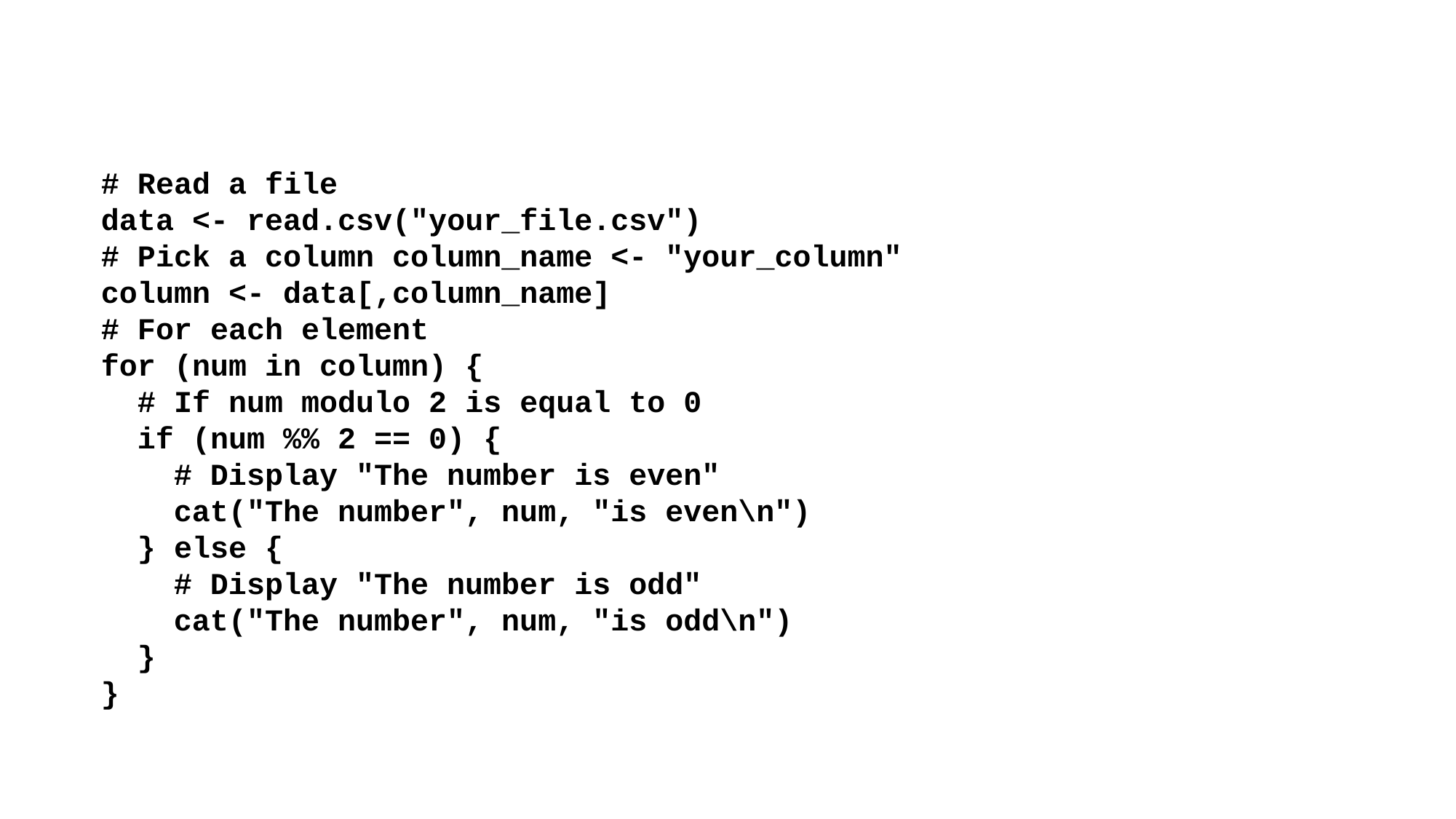

# Read a file
data <- read.csv("your_file.csv")
# Pick a column column_name <- "your_column"
column <- data[,column_name]
# For each element
for (num in column) {
  # If num modulo 2 is equal to 0
  if (num %% 2 == 0) {
    # Display "The number is even"
    cat("The number", num, "is even\n")
  } else {
    # Display "The number is odd"
    cat("The number", num, "is odd\n")
  }
}